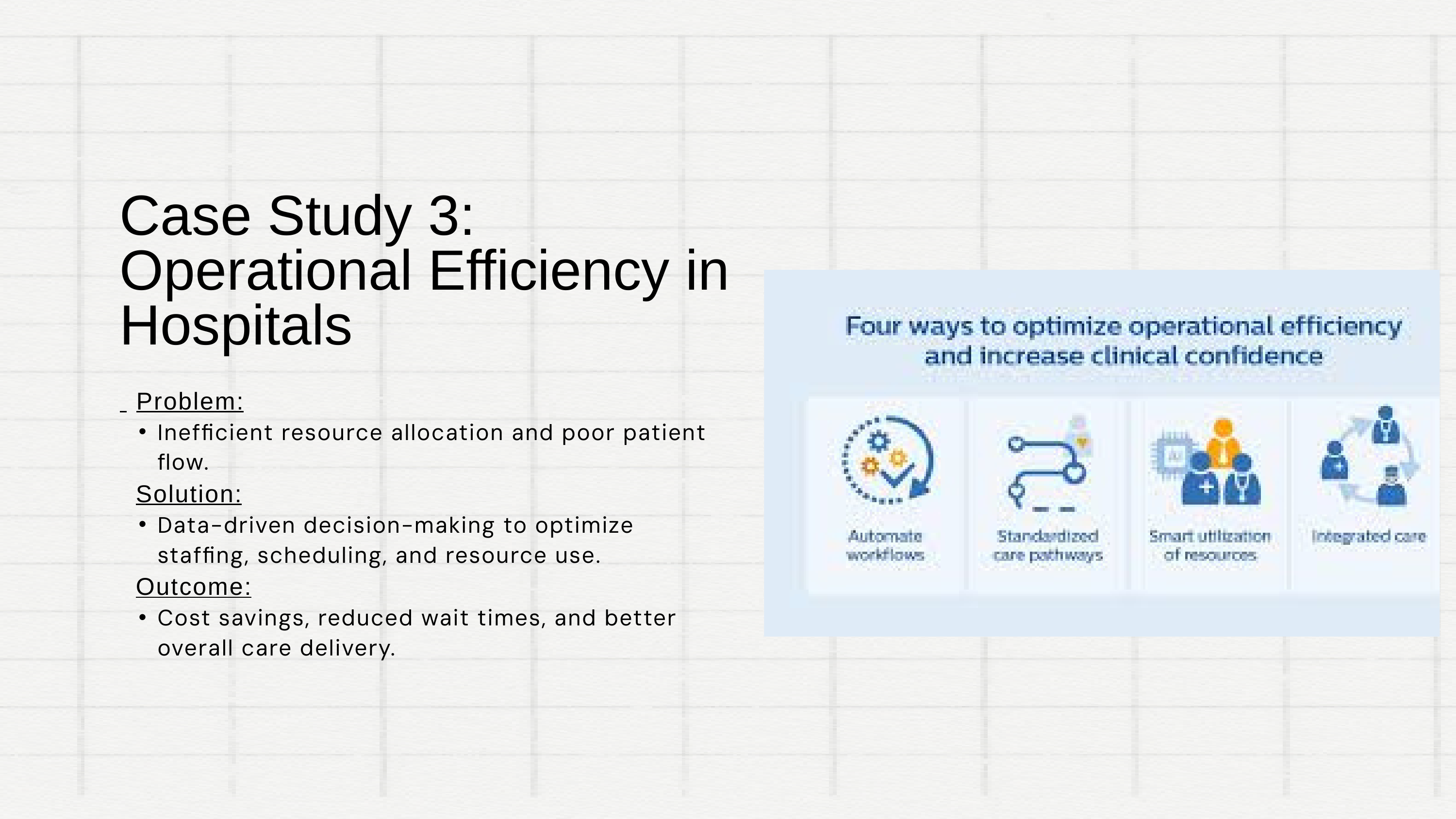

Case Study 3: Operational Efficiency in Hospitals

  Problem:
Inefficient resource allocation and poor patient flow.
  Solution:
Data-driven decision-making to optimize staffing, scheduling, and resource use.
  Outcome:
Cost savings, reduced wait times, and better overall care delivery.